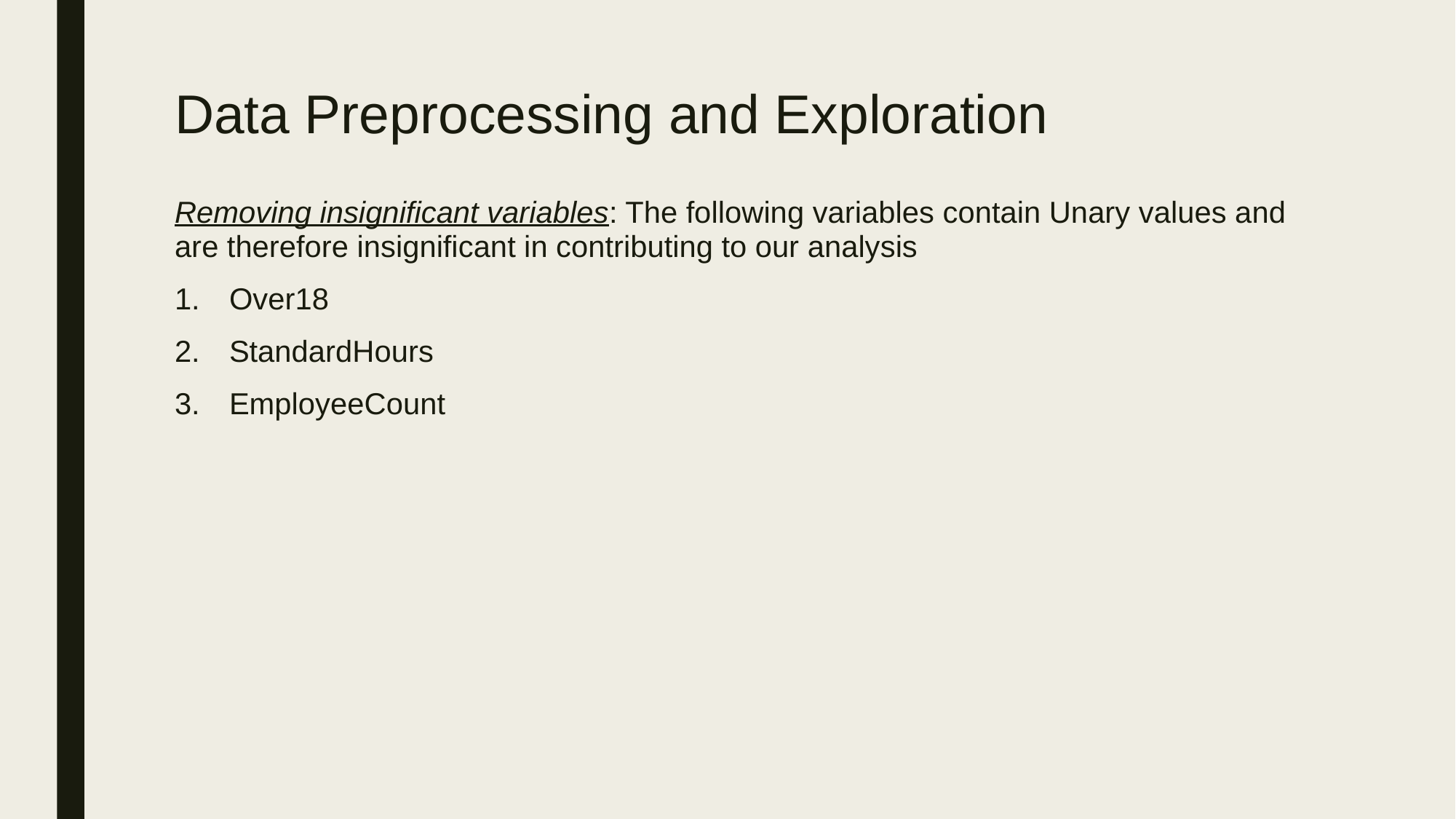

# Data Preprocessing and Exploration
Removing insignificant variables: The following variables contain Unary values and are therefore insignificant in contributing to our analysis
Over18
StandardHours
EmployeeCount